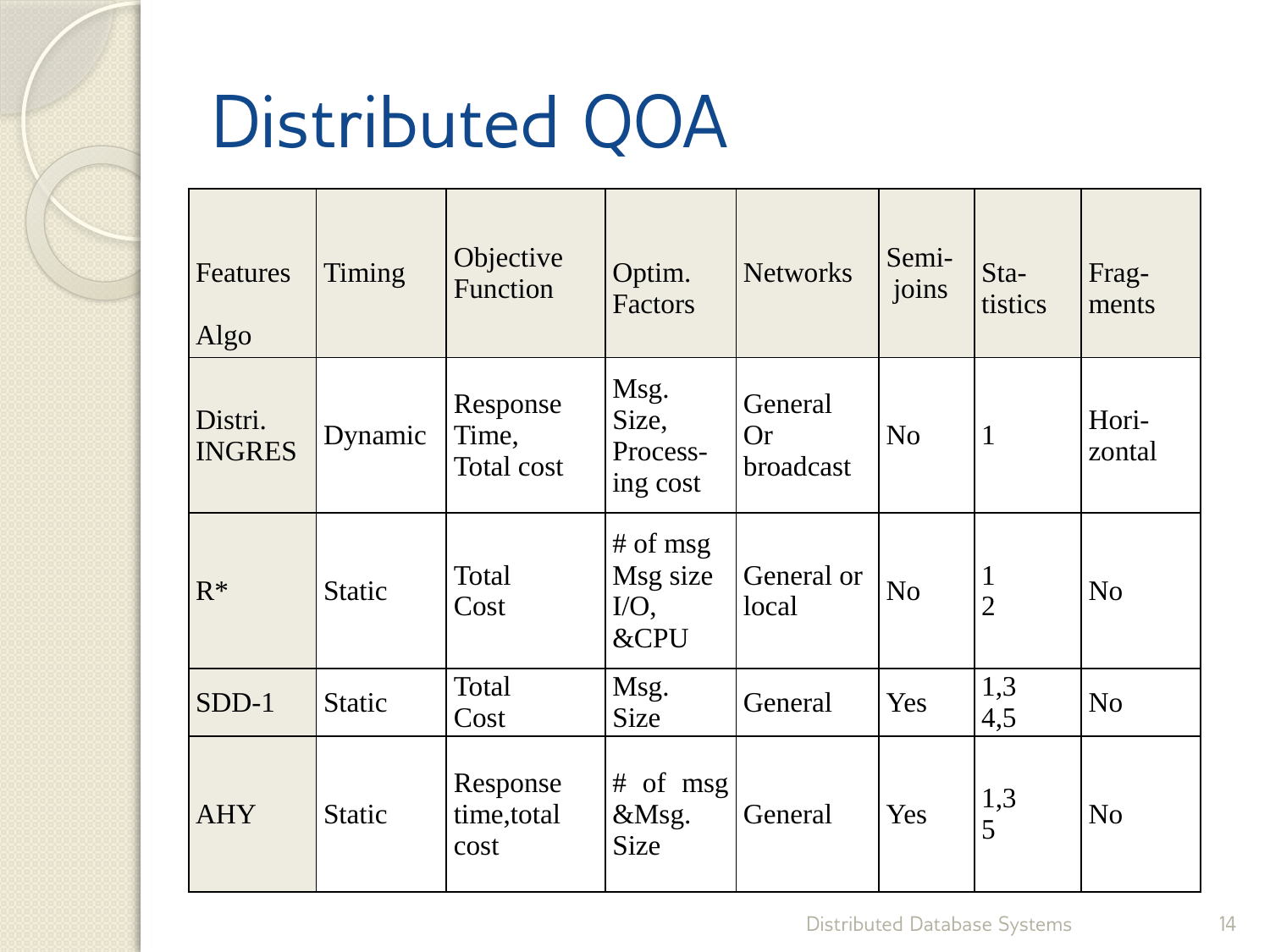

# Distributed QOA
| Features Algo | Timing | Objective Function | Optim. Factors | Networks | Semi- joins | Sta-tistics | Frag-ments |
| --- | --- | --- | --- | --- | --- | --- | --- |
| Distri. INGRES | Dynamic | Response Time, Total cost | Msg. Size, Process-ing cost | General Or broadcast | No | 1 | Hori-zontal |
| R\* | Static | Total Cost | # of msg Msg size I/O, &CPU | General or local | No | 1 2 | No |
| SDD-1 | Static | Total Cost | Msg. Size | General | Yes | 1,3 4,5 | No |
| AHY | Static | Response time,total cost | # of msg &Msg. Size | General | Yes | 1,3 5 | No |
Distributed Database Systems
14